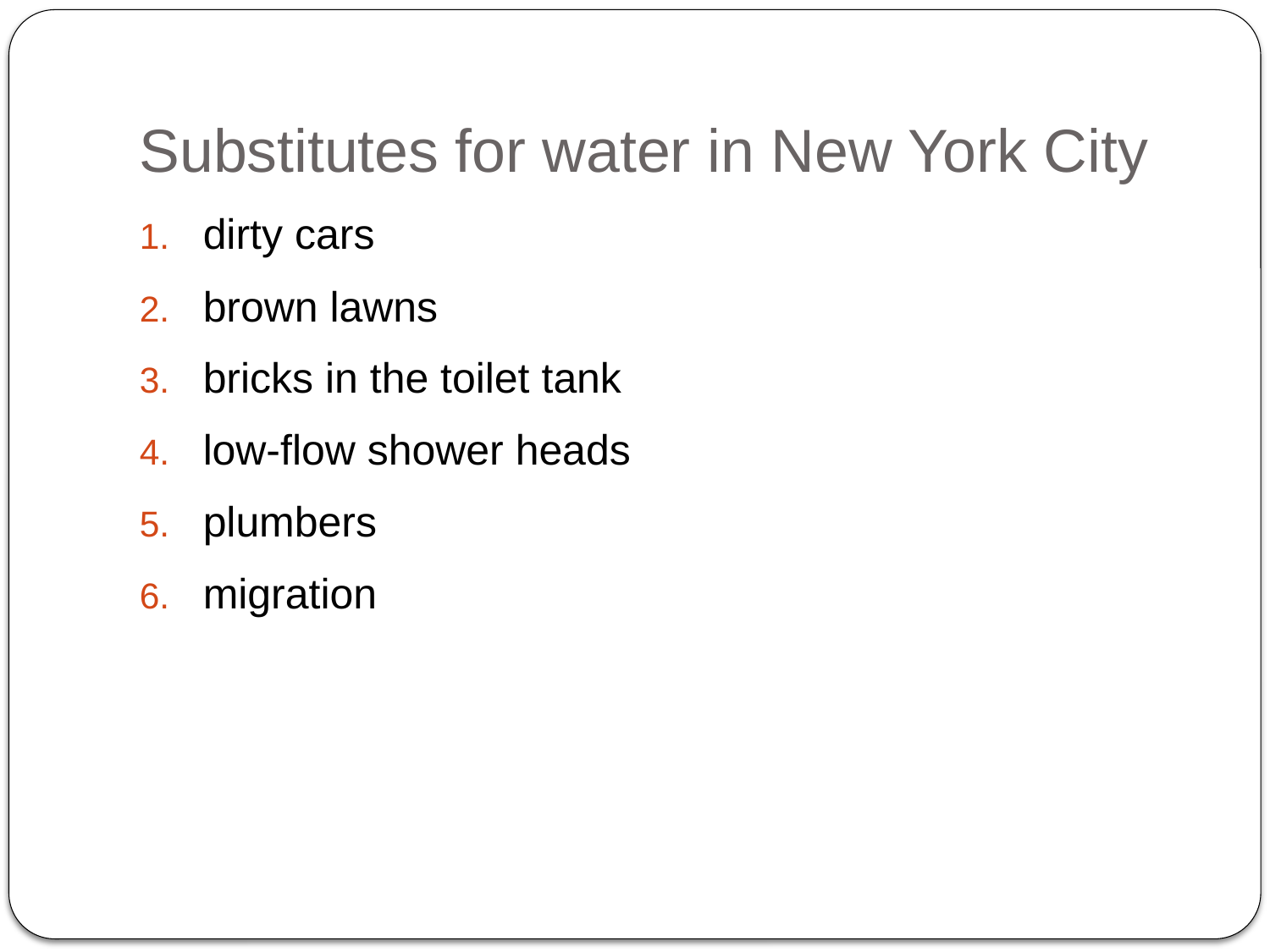

# Substitutes for water in New York City
dirty cars
brown lawns
bricks in the toilet tank
low-flow shower heads
plumbers
migration